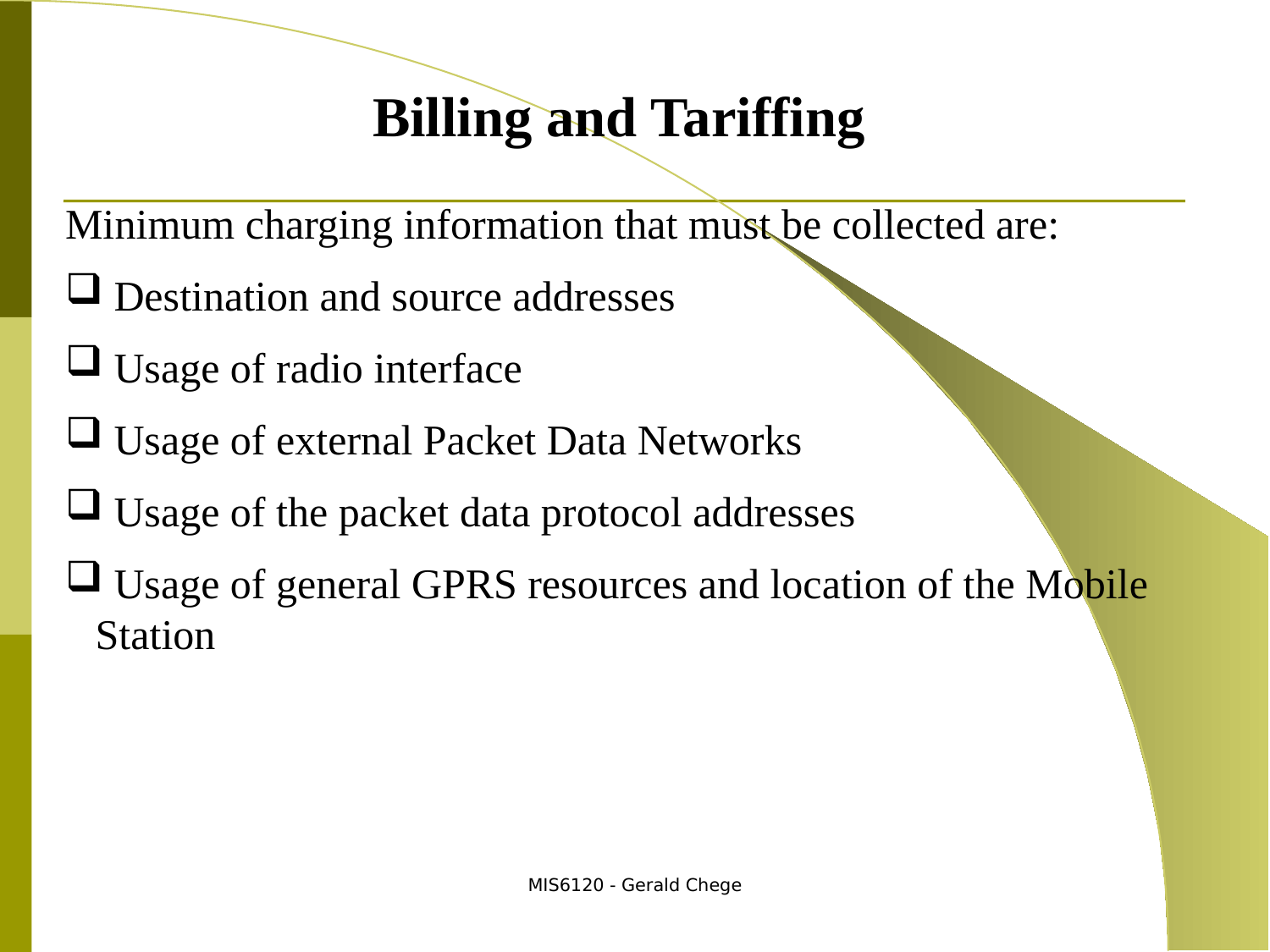

Billing and Tariffing
Minimum charging information that must be collected are:
 Destination and source addresses
 Usage of radio interface
 Usage of external Packet Data Networks
 Usage of the packet data protocol addresses
 Usage of general GPRS resources and location of the Mobile Station
MIS6120 - Gerald Chege